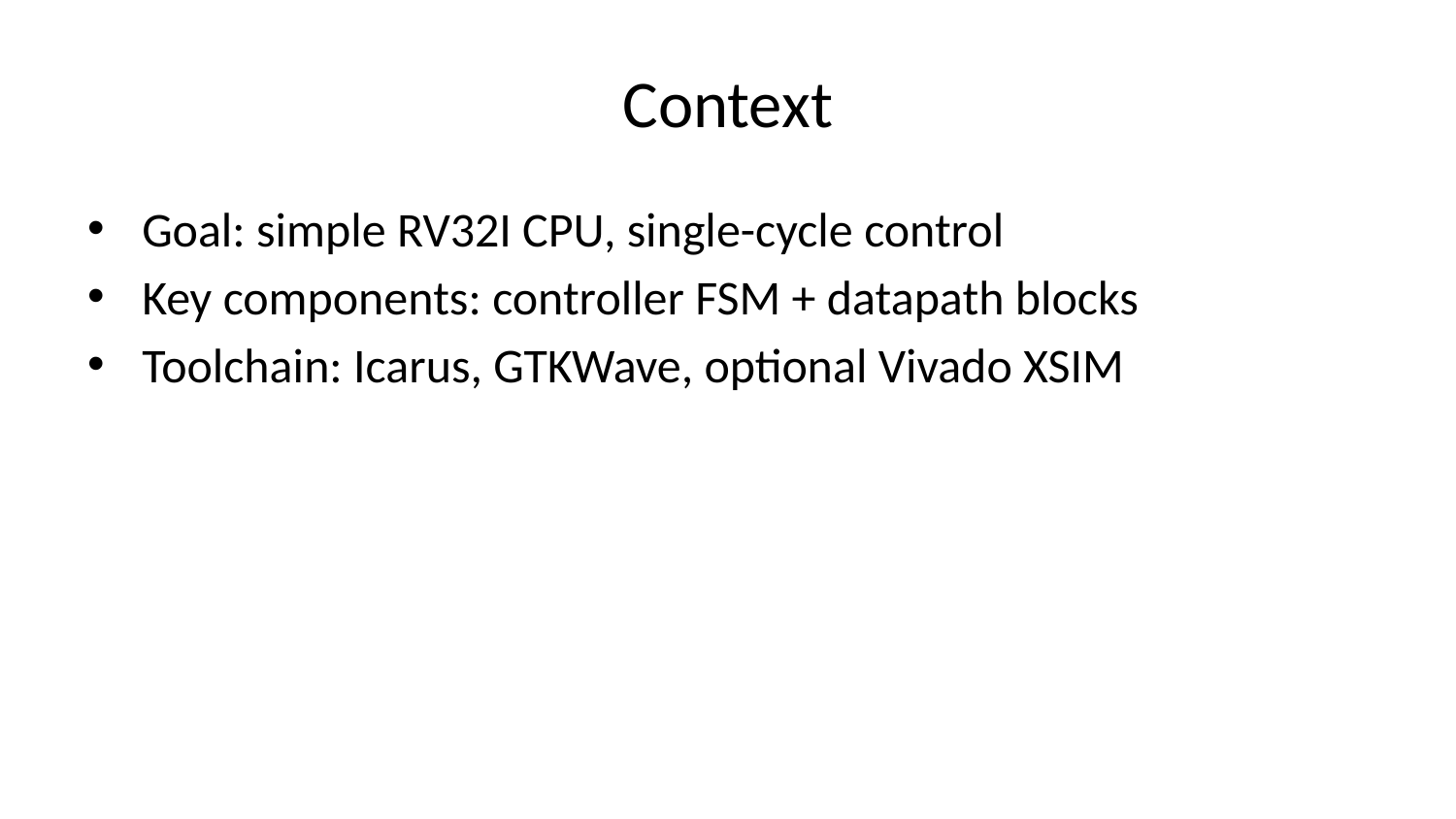

# Context
Goal: simple RV32I CPU, single-cycle control
Key components: controller FSM + datapath blocks
Toolchain: Icarus, GTKWave, optional Vivado XSIM